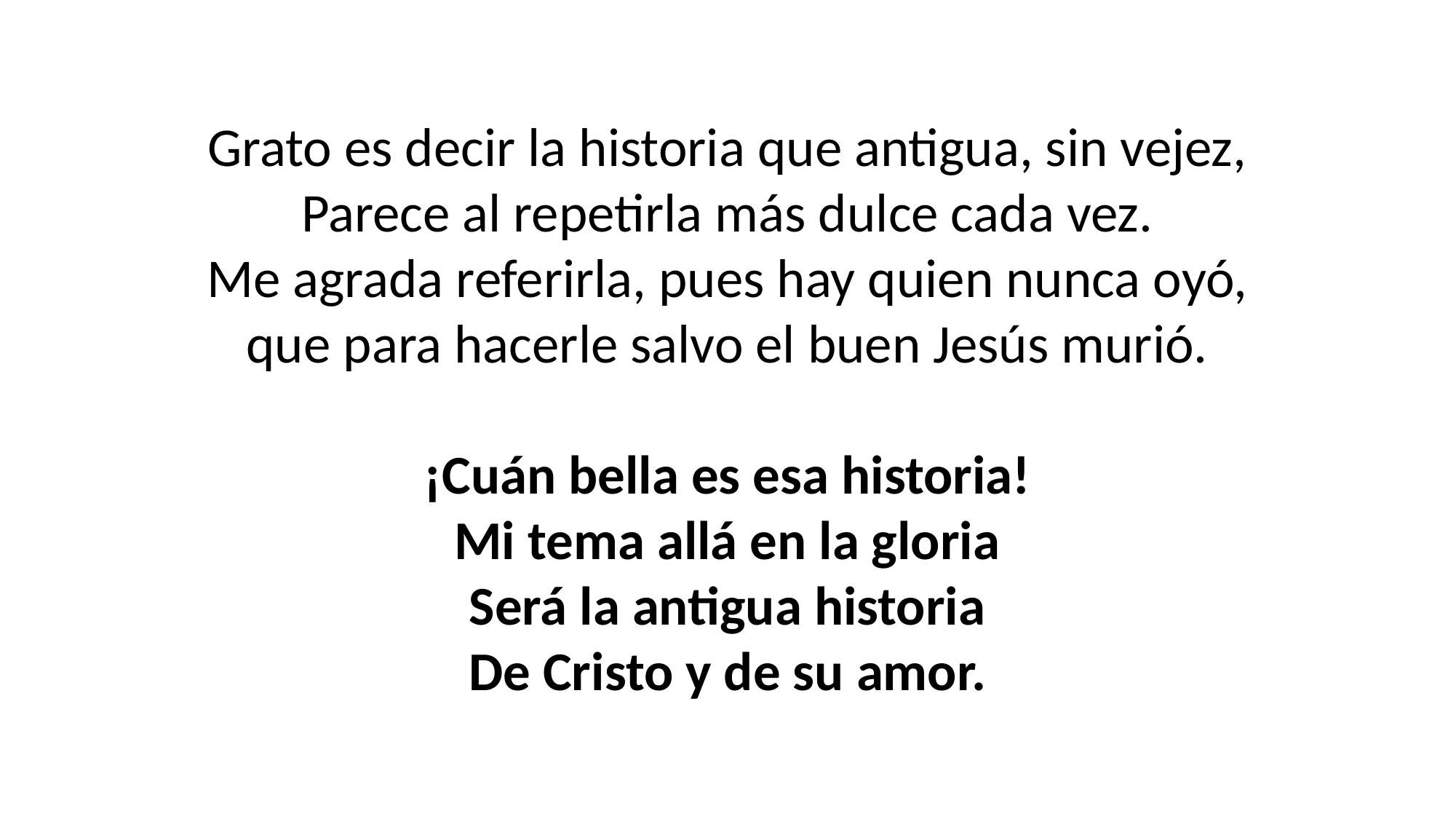

Grato es decir la historia que antigua, sin vejez,
Parece al repetirla más dulce cada vez.
Me agrada referirla, pues hay quien nunca oyó,
que para hacerle salvo el buen Jesús murió.

¡Cuán bella es esa historia!
Mi tema allá en la gloria
Será la antigua historia
De Cristo y de su amor.